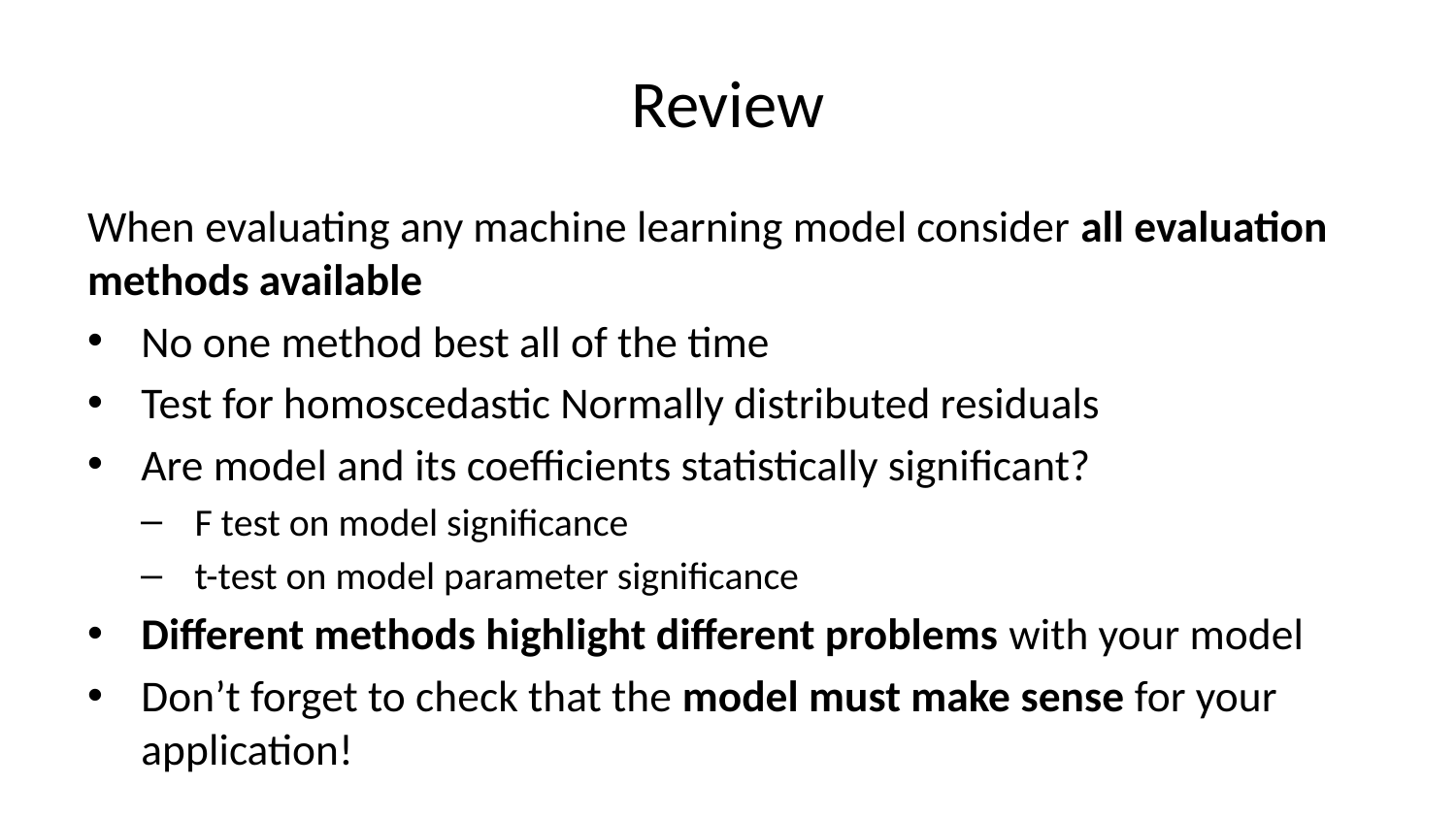

# Review
When evaluating any machine learning model consider all evaluation methods available
No one method best all of the time
Test for homoscedastic Normally distributed residuals
Are model and its coefficients statistically significant?
F test on model significance
t-test on model parameter significance
Different methods highlight different problems with your model
Don’t forget to check that the model must make sense for your application!